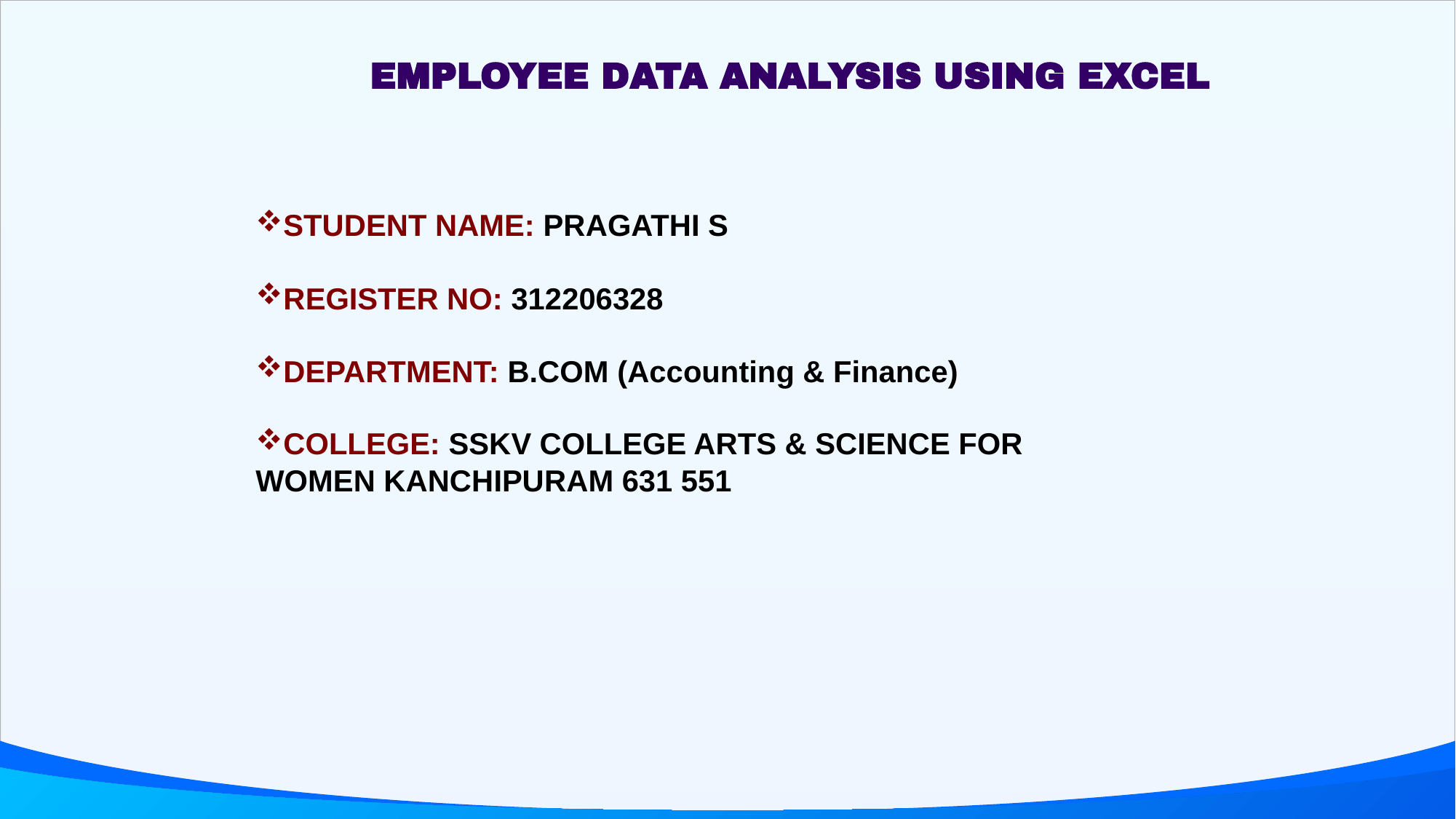

EMPLOYEE DATA ANALYSIS USING EXCEL

STUDENT NAME: PRAGATHI S

REGISTER NO: 312206328

DEPARTMENT: B.COM (Accounting & Finance)

COLLEGE: SSKV COLLEGE ARTS & SCIENCE FOR WOMEN KANCHIPURAM 631 551